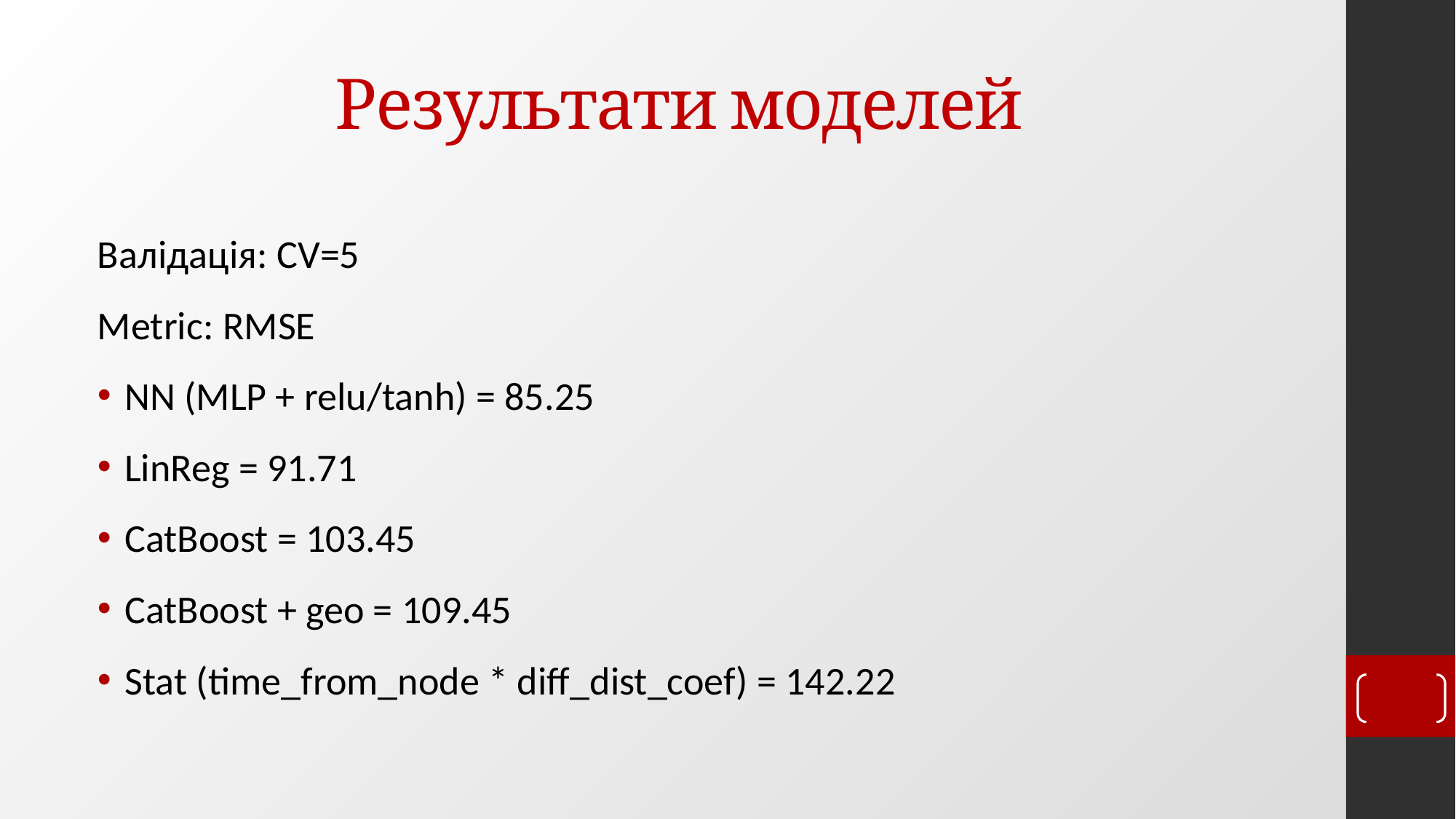

# Результати моделей
Валідація: СV=5
Metric: RMSE
NN (MLP + relu/tanh) = 85.25
LinReg = 91.71
CatBoost = 103.45
CatBoost + geo = 109.45
Stat (time_from_node * diff_dist_coef) = 142.22
3